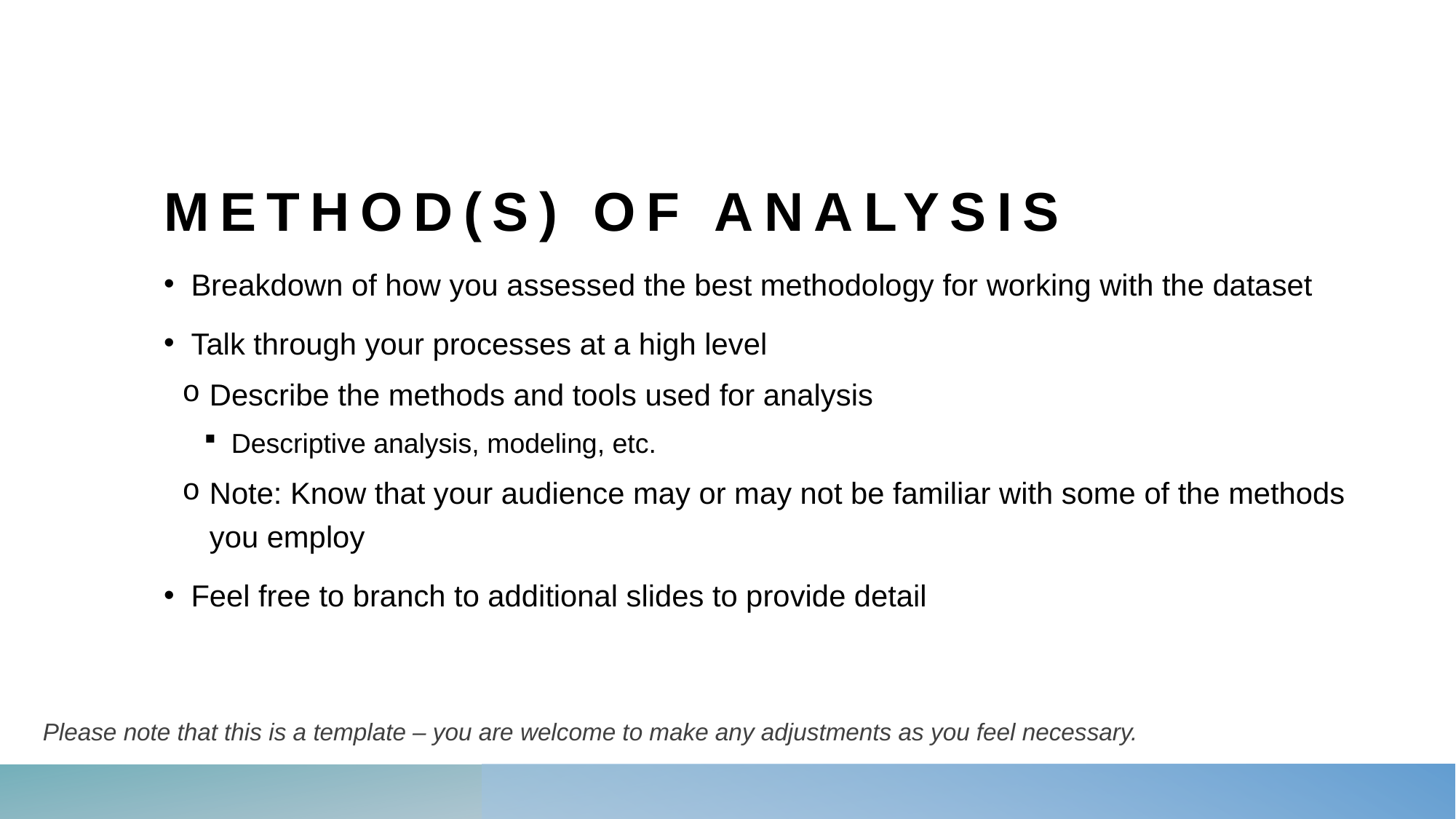

# Method(s) of Analysis
Breakdown of how you assessed the best methodology for working with the dataset
Talk through your processes at a high level
Describe the methods and tools used for analysis
Descriptive analysis, modeling, etc.
Note: Know that your audience may or may not be familiar with some of the methods you employ
Feel free to branch to additional slides to provide detail
Please note that this is a template – you are welcome to make any adjustments as you feel necessary.